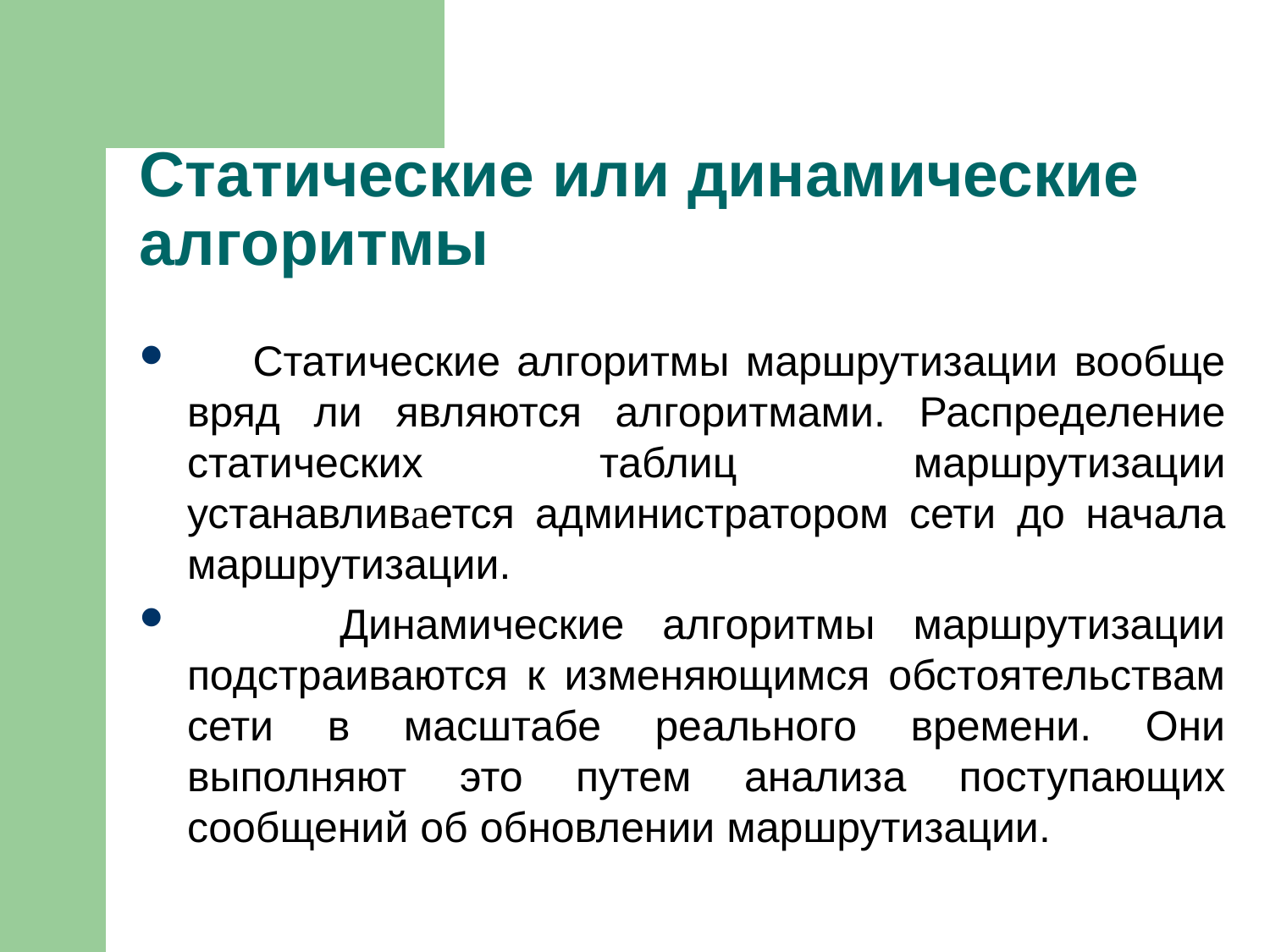

# Статические или динамические алгоритмы
    Статические алгоритмы маршрутизации вообще вряд ли являются алгоритмами. Распределение статических таблиц маршрутизации устанавливается администратором сети до начала маршрутизации.
    Динамические алгоритмы маршрутизации подстраиваются к изменяющимся обстоятельствам сети в масштабе реального времени. Они выполняют это путем анализа поступающих сообщений об обновлении маршрутизации.